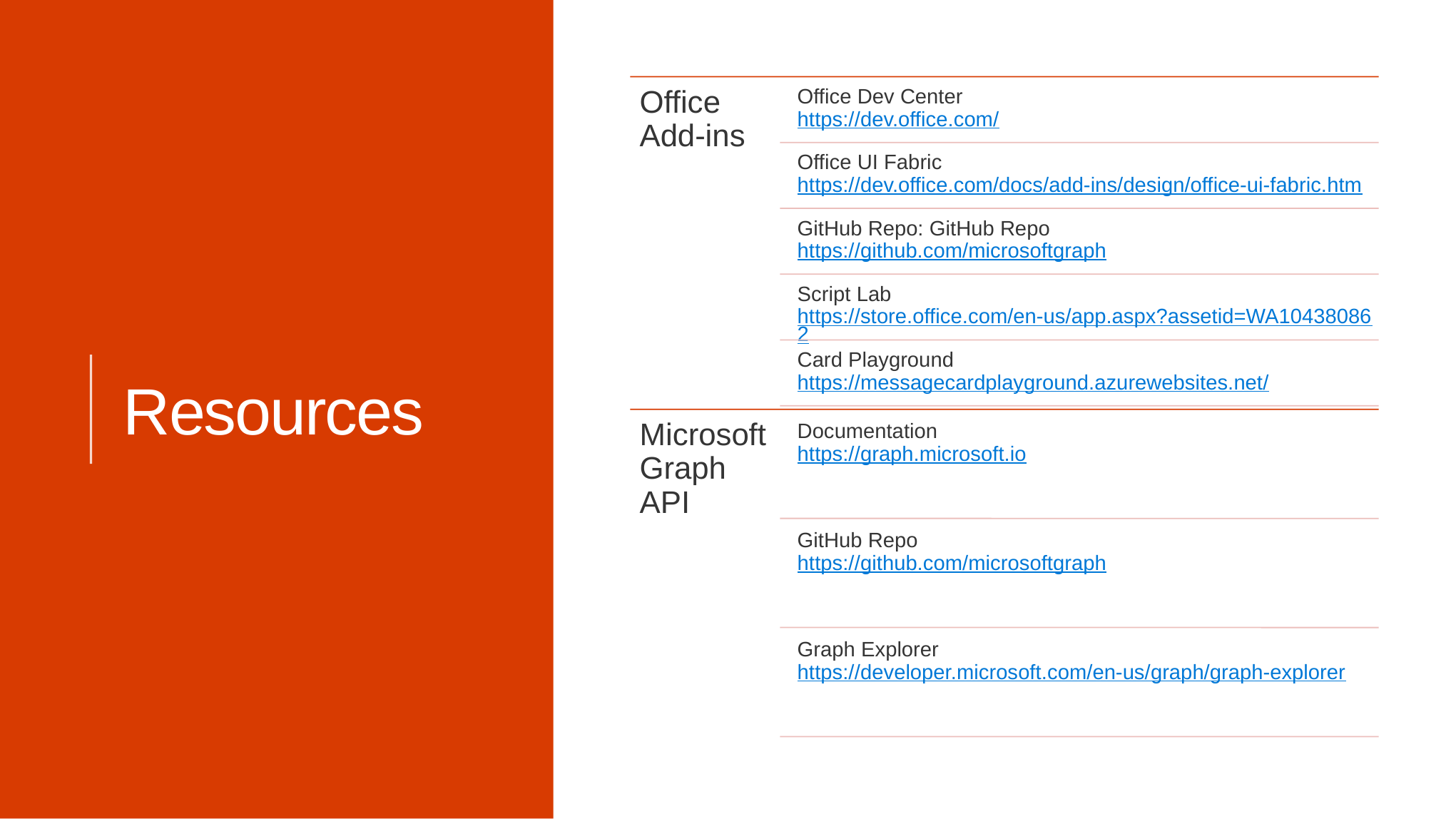

Office Add-ins
Office Dev Center
https://dev.office.com/
Office UI Fabric
https://dev.office.com/docs/add-ins/design/office-ui-fabric.htm
GitHub Repo: GitHub Repo
https://github.com/microsoftgraph
Script Lab
https://store.office.com/en-us/app.aspx?assetid=WA104380862
Card Playground
https://messagecardplayground.azurewebsites.net/
Microsoft Graph API
Documentation
https://graph.microsoft.io
GitHub Repo
https://github.com/microsoftgraph
Graph Explorer
https://developer.microsoft.com/en-us/graph/graph-explorer
# Resources